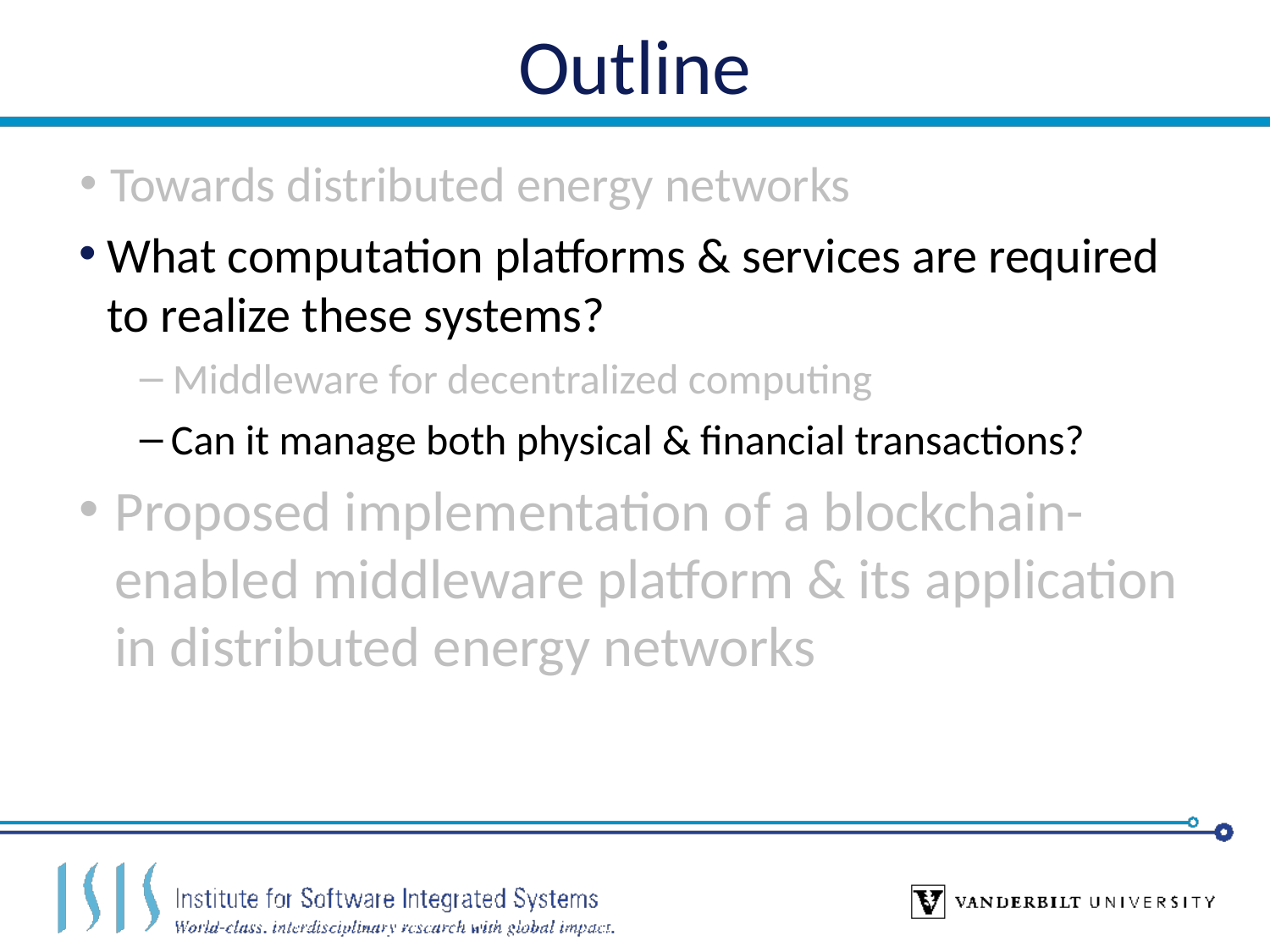

# Outline
 Towards distributed energy networks
What computation platforms & services are required to realize these systems?
 Middleware for decentralized computing
Can it manage both physical & financial transactions?
Proposed implementation of a blockchain-enabled middleware platform & its application in distributed energy networks